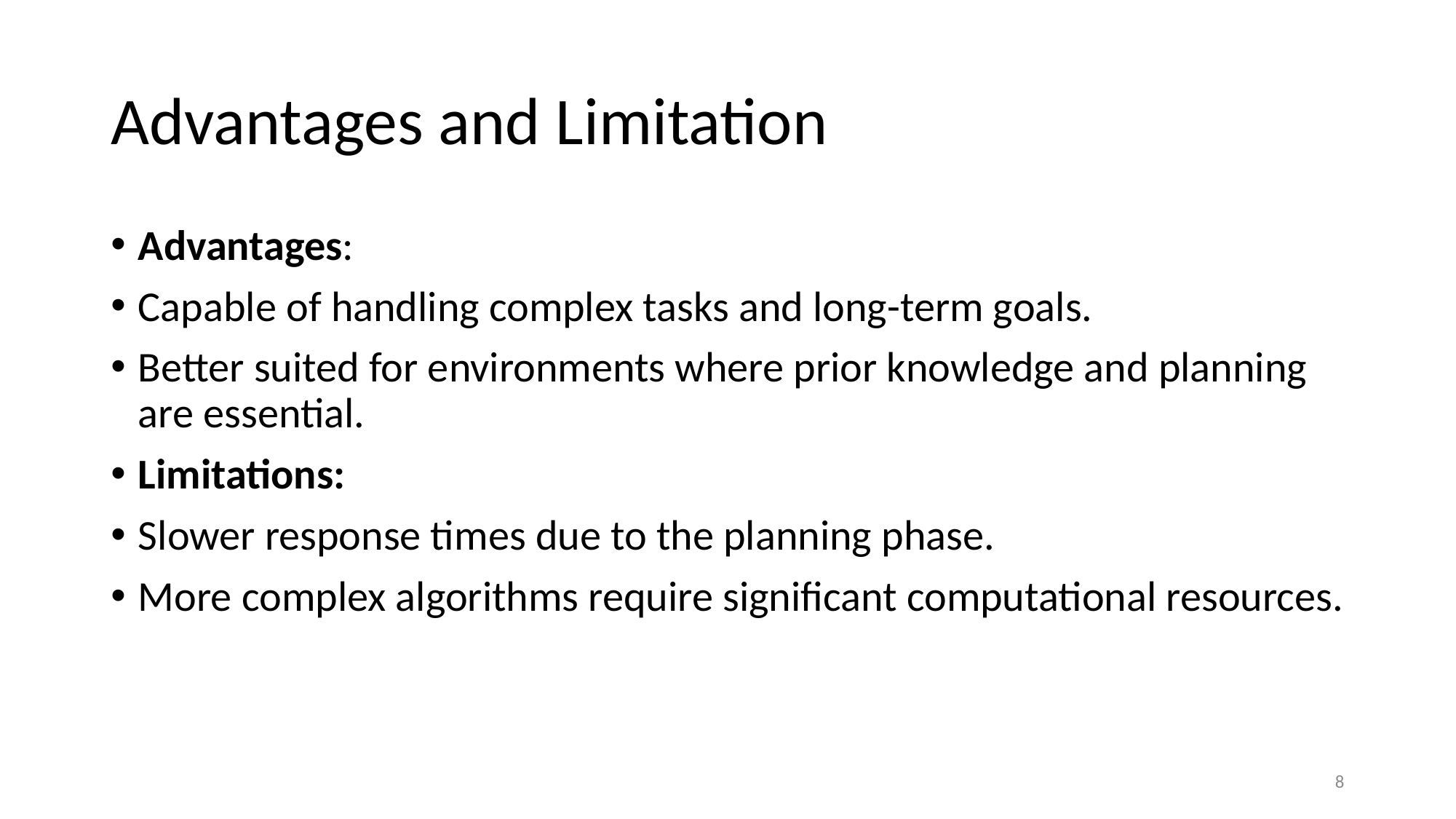

# Advantages and Limitation
Advantages:
Capable of handling complex tasks and long-term goals.
Better suited for environments where prior knowledge and planning are essential.
Limitations:
Slower response times due to the planning phase.
More complex algorithms require significant computational resources.

8